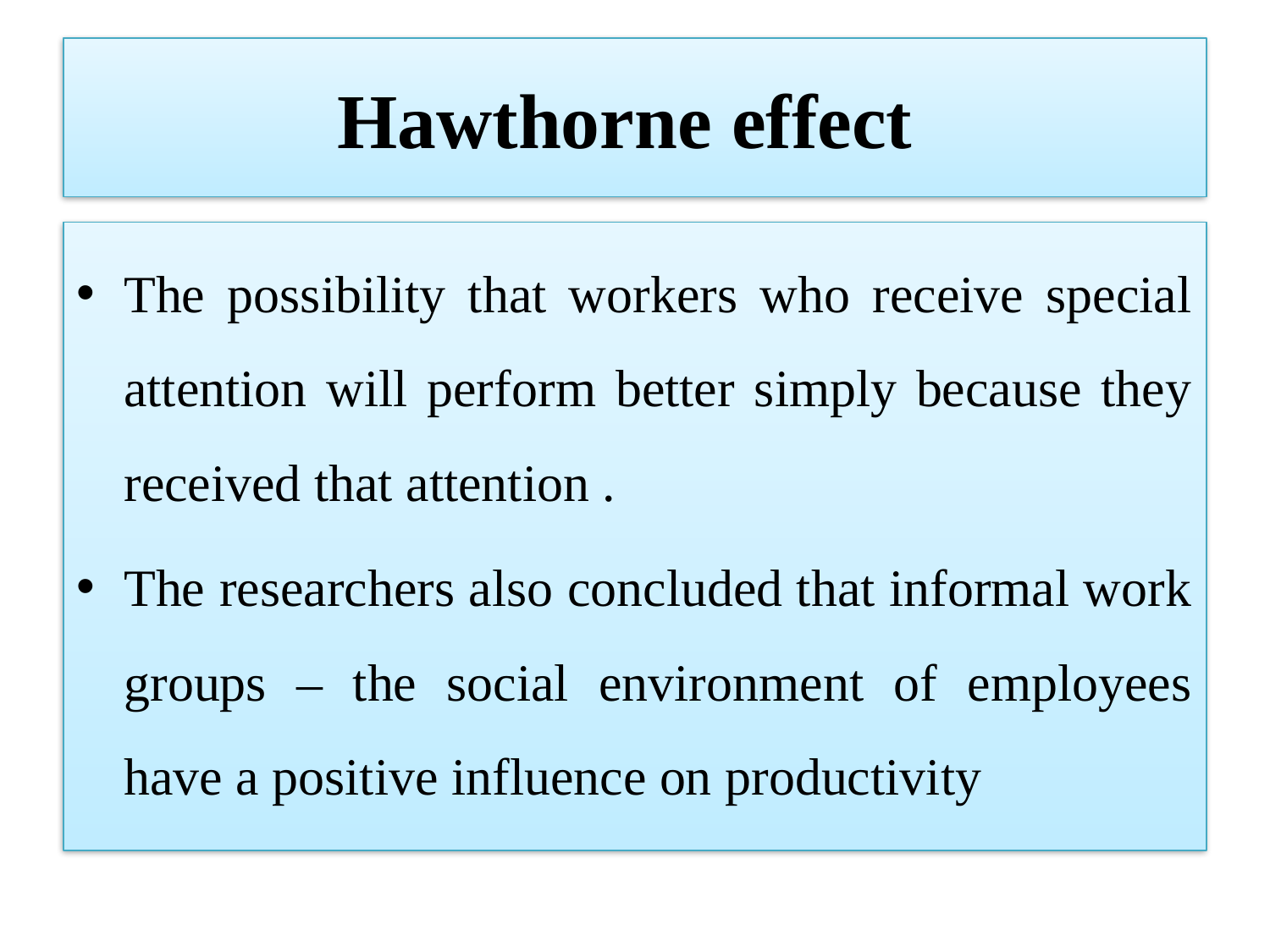

# Hawthorne effect
The possibility that workers who receive special attention will perform better simply because they received that attention .
The researchers also concluded that informal work groups – the social environment of employees have a positive influence on productivity